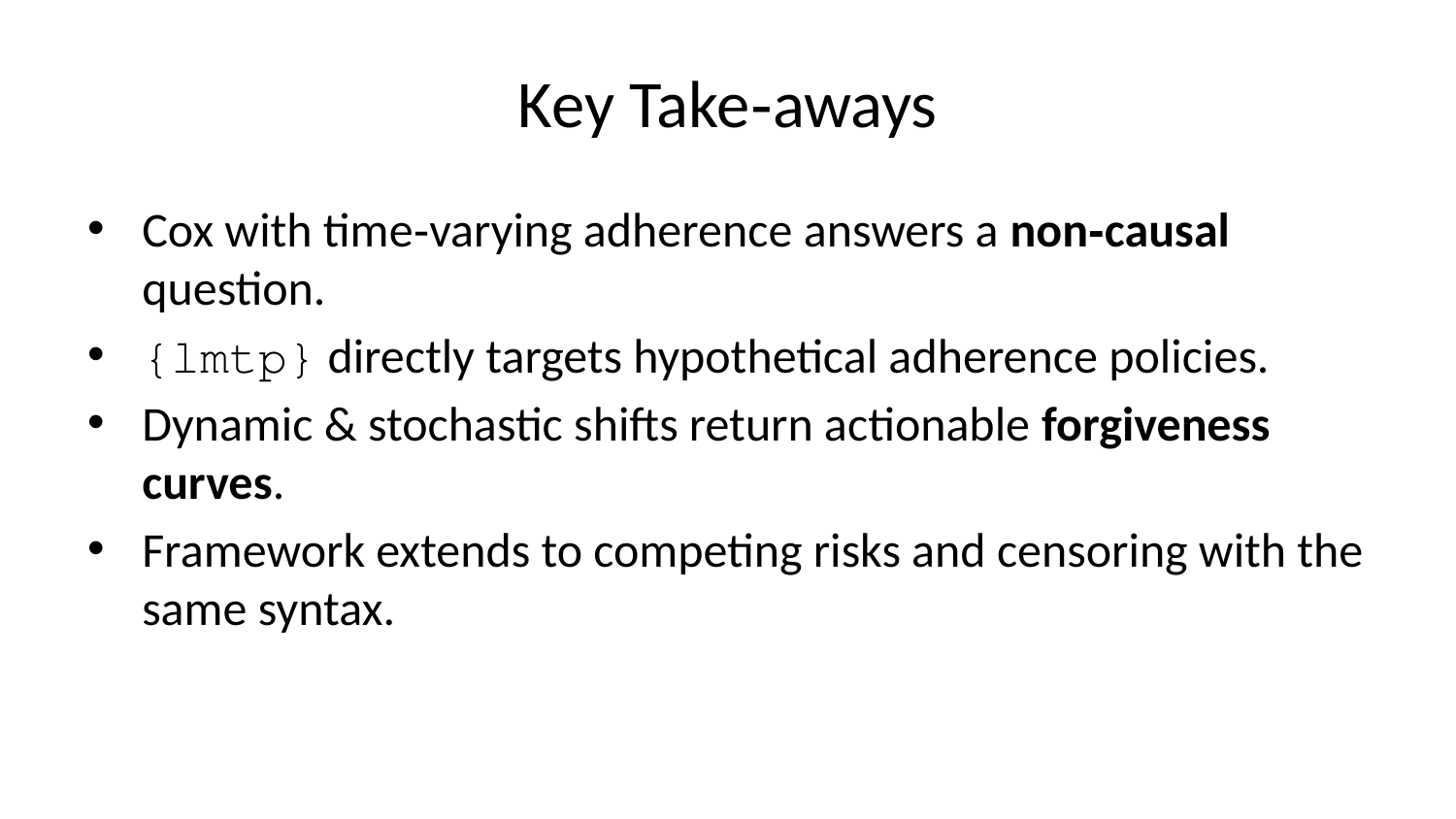

# Key Take‑aways
Cox with time‑varying adherence answers a non‑causal question.
{lmtp} directly targets hypothetical adherence policies.
Dynamic & stochastic shifts return actionable forgiveness curves.
Framework extends to competing risks and censoring with the same syntax.